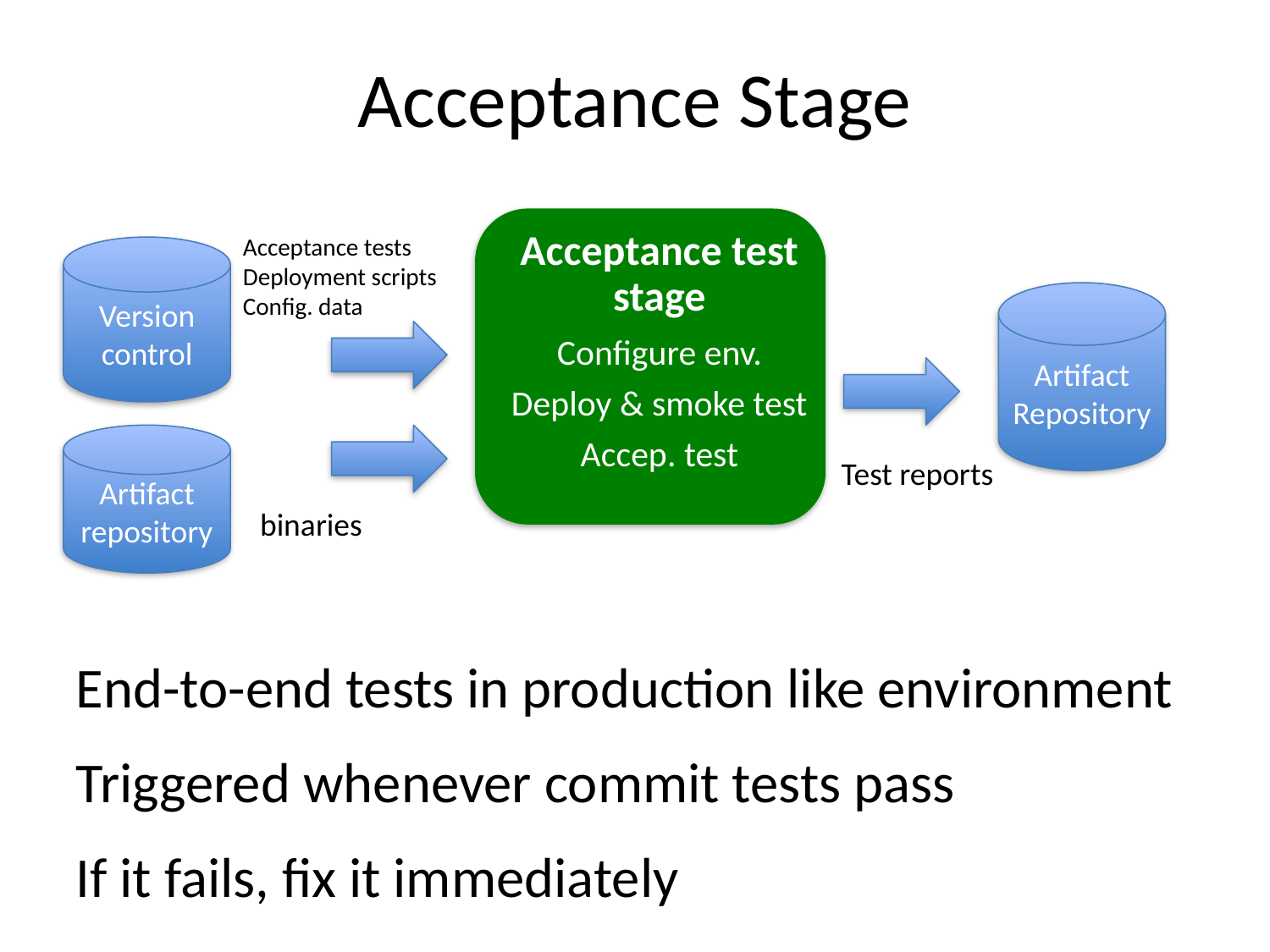

# Acceptance Stage

Acceptance test stage
Configure env.
Deploy & smoke test
Accep. test

Version control
Artifact
Repository

Test reports
Acceptance tests
Deployment scripts
Config. data
Artifact
repository

binaries
End-to-end tests in production like environment
Triggered whenever commit tests pass
If it fails, fix it immediately